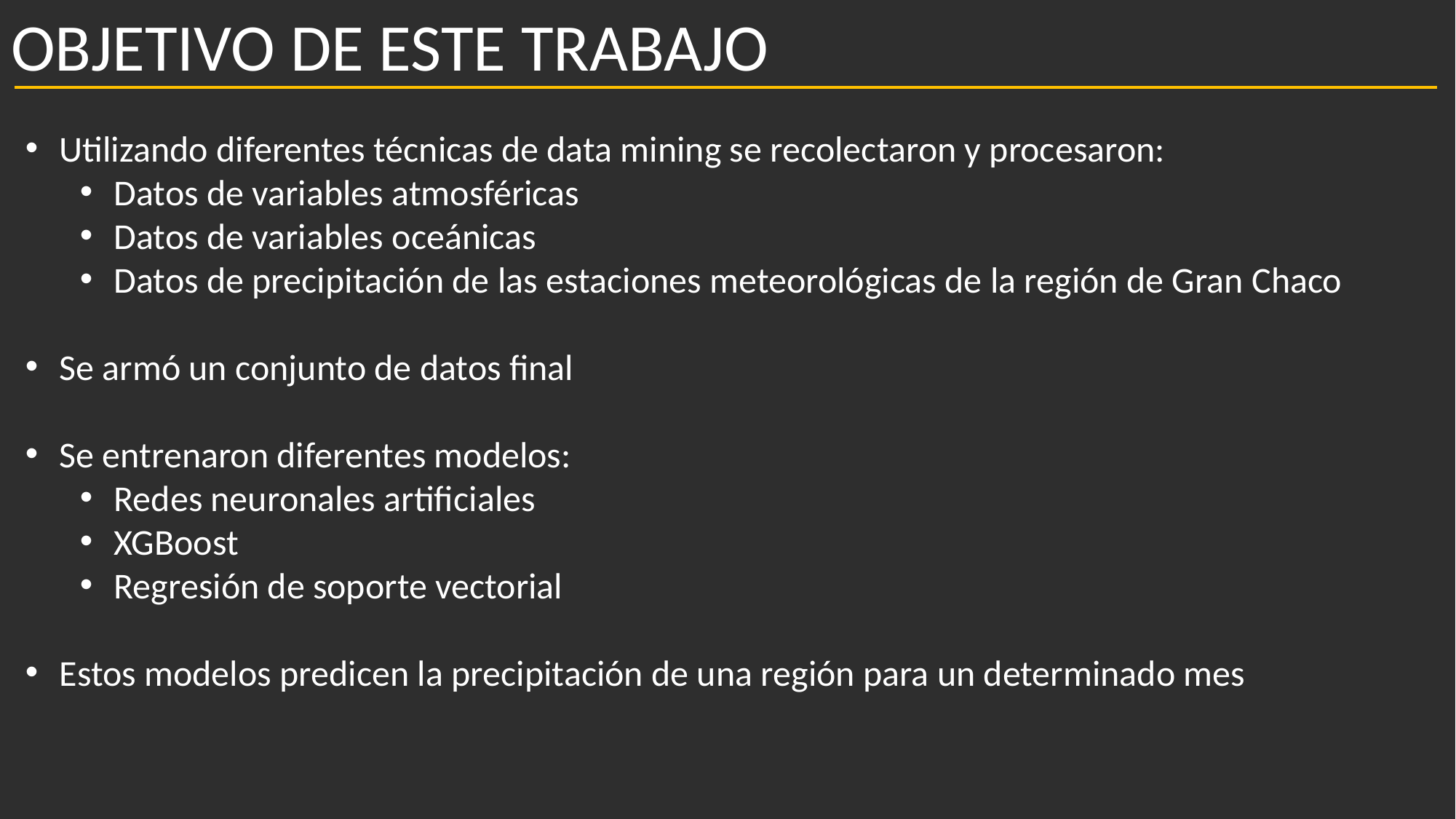

# OBJETIVO DE ESTE TRABAJO
Utilizando diferentes técnicas de data mining se recolectaron y procesaron:
Datos de variables atmosféricas
Datos de variables oceánicas
Datos de precipitación de las estaciones meteorológicas de la región de Gran Chaco

Se armó un conjunto de datos final

Se entrenaron diferentes modelos:
Redes neuronales artificiales
XGBoost
Regresión de soporte vectorial

Estos modelos predicen la precipitación de una región para un determinado mes